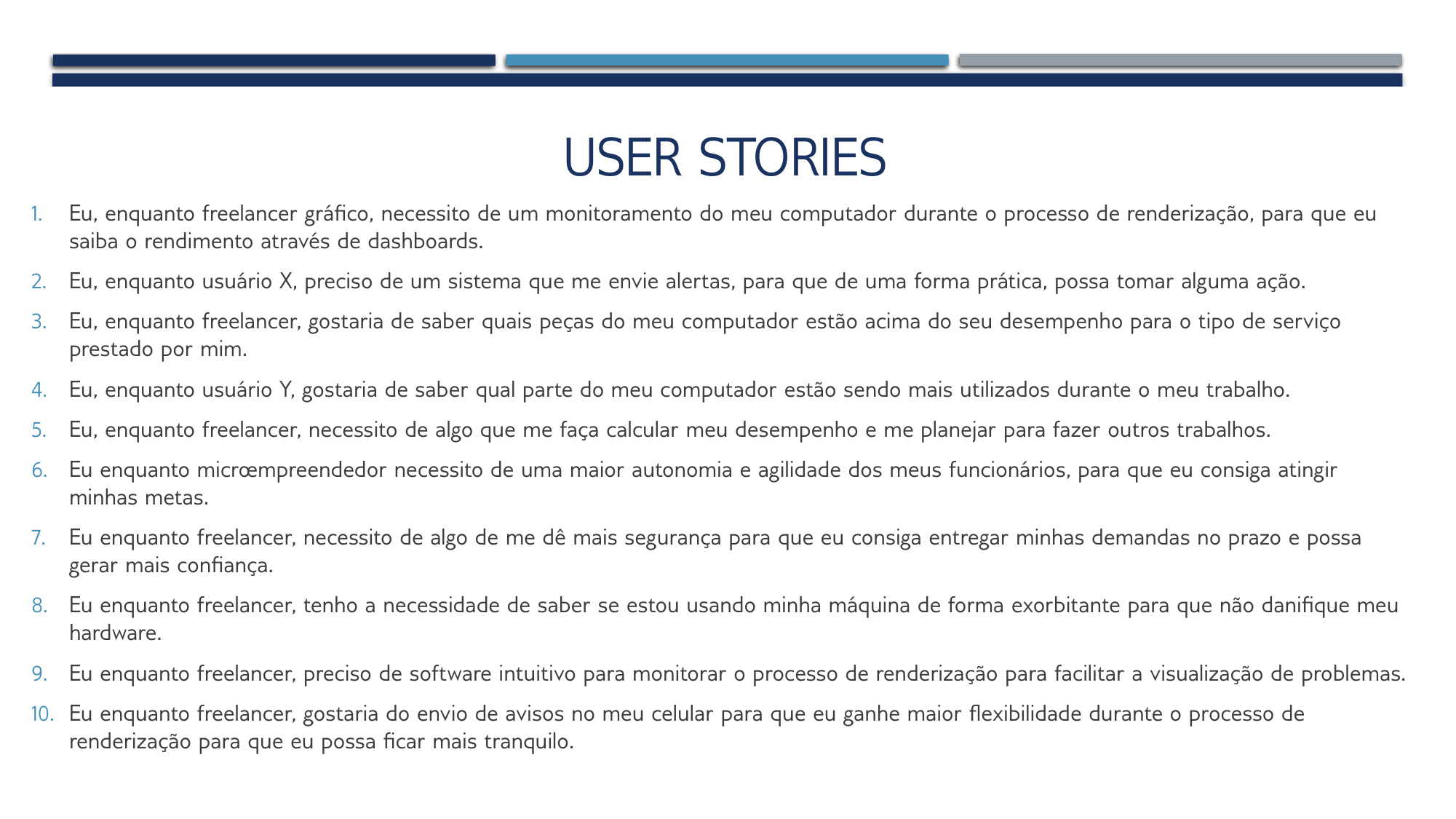

# User Stories
Eu, enquanto freelancer gráfico, necessito de um monitoramento do meu computador durante o processo de renderização, para que eu saiba o rendimento através de dashboards.
Eu, enquanto usuário X, preciso de um sistema que me envie alertas, para que de uma forma prática, possa tomar alguma ação.
Eu, enquanto freelancer, gostaria de saber quais peças do meu computador estão acima do seu desempenho para o tipo de serviço prestado por mim.
Eu, enquanto usuário Y, gostaria de saber qual parte do meu computador estão sendo mais utilizados durante o meu trabalho.
Eu, enquanto freelancer, necessito de algo que me faça calcular meu desempenho e me planejar para fazer outros trabalhos.
Eu enquanto microempreendedor necessito de uma maior autonomia e agilidade dos meus funcionários, para que eu consiga atingir minhas metas.
Eu enquanto freelancer, necessito de algo de me dê mais segurança para que eu consiga entregar minhas demandas no prazo e possa gerar mais confiança.
Eu enquanto freelancer, tenho a necessidade de saber se estou usando minha máquina de forma exorbitante para que não danifique meu hardware.
Eu enquanto freelancer, preciso de software intuitivo para monitorar o processo de renderização para facilitar a visualização de problemas.
Eu enquanto freelancer, gostaria do envio de avisos no meu celular para que eu ganhe maior flexibilidade durante o processo de renderização para que eu possa ficar mais tranquilo.